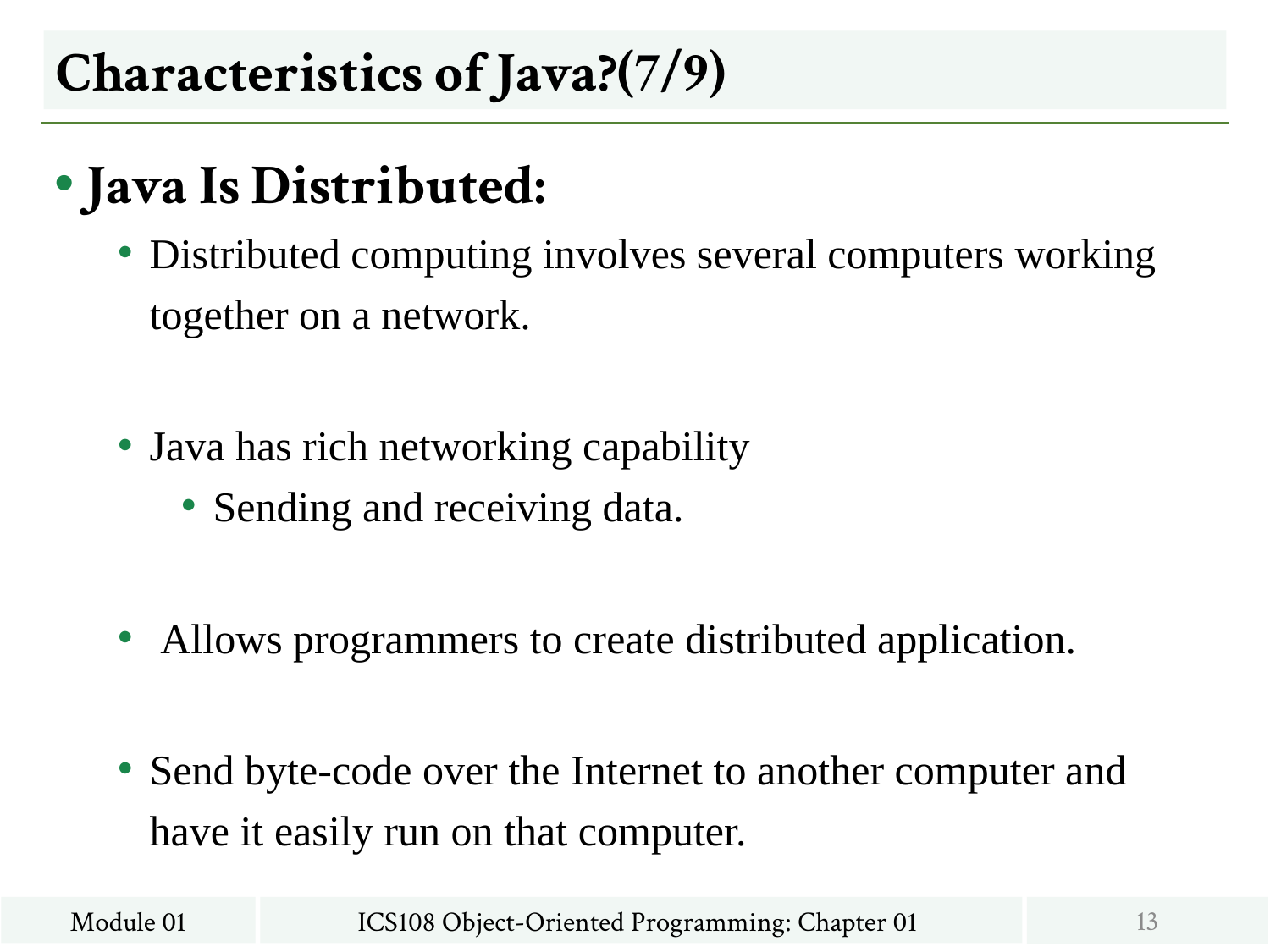

# Characteristics of Java?(7/9)
Java Is Distributed:
Distributed computing involves several computers working together on a network.

Java has rich networking capability
Sending and receiving data.

 Allows programmers to create distributed application.

Send byte-code over the Internet to another computer and have it easily run on that computer.
13